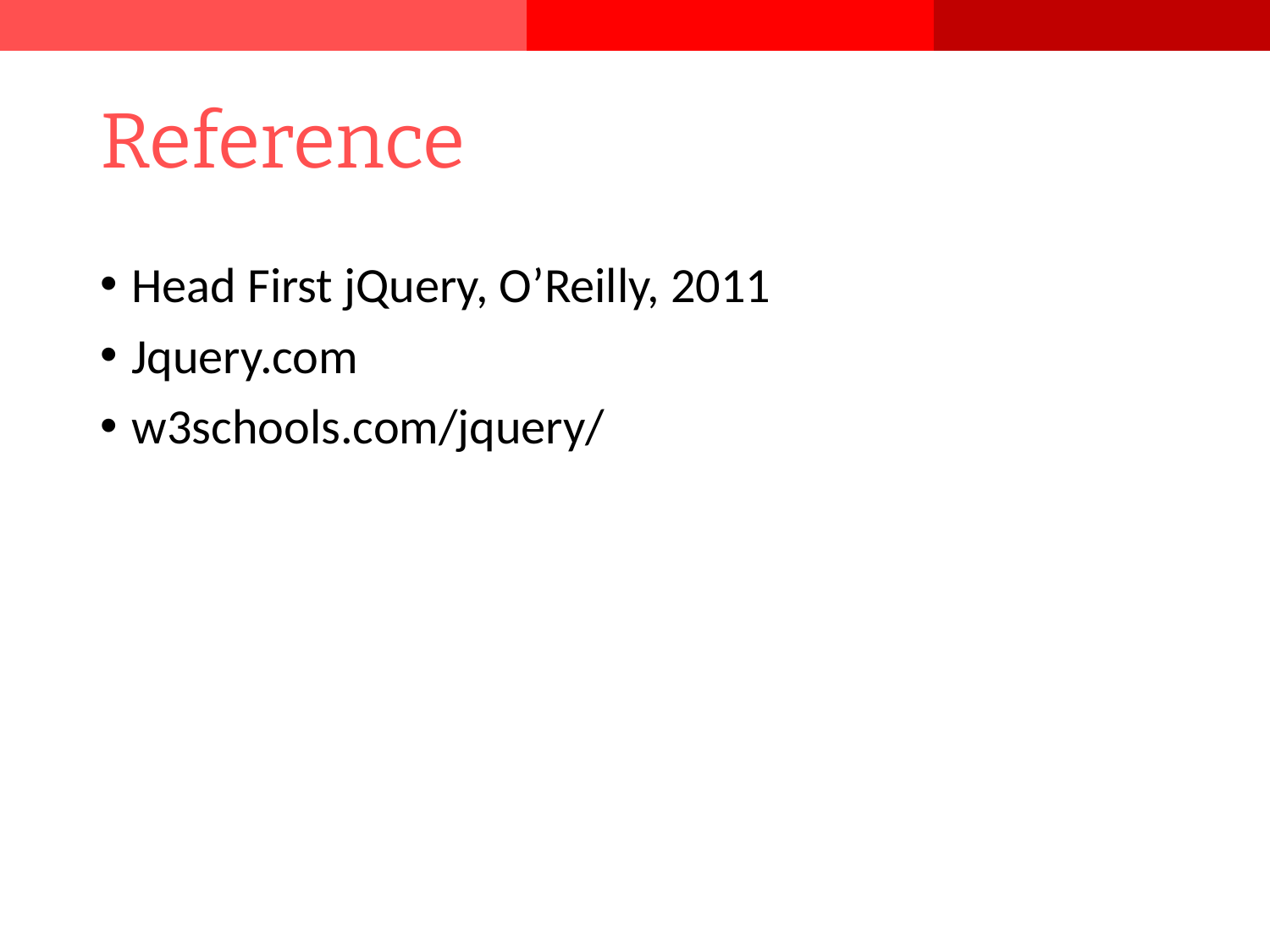

# Reference
Head First jQuery, O’Reilly, 2011
Jquery.com
w3schools.com/jquery/